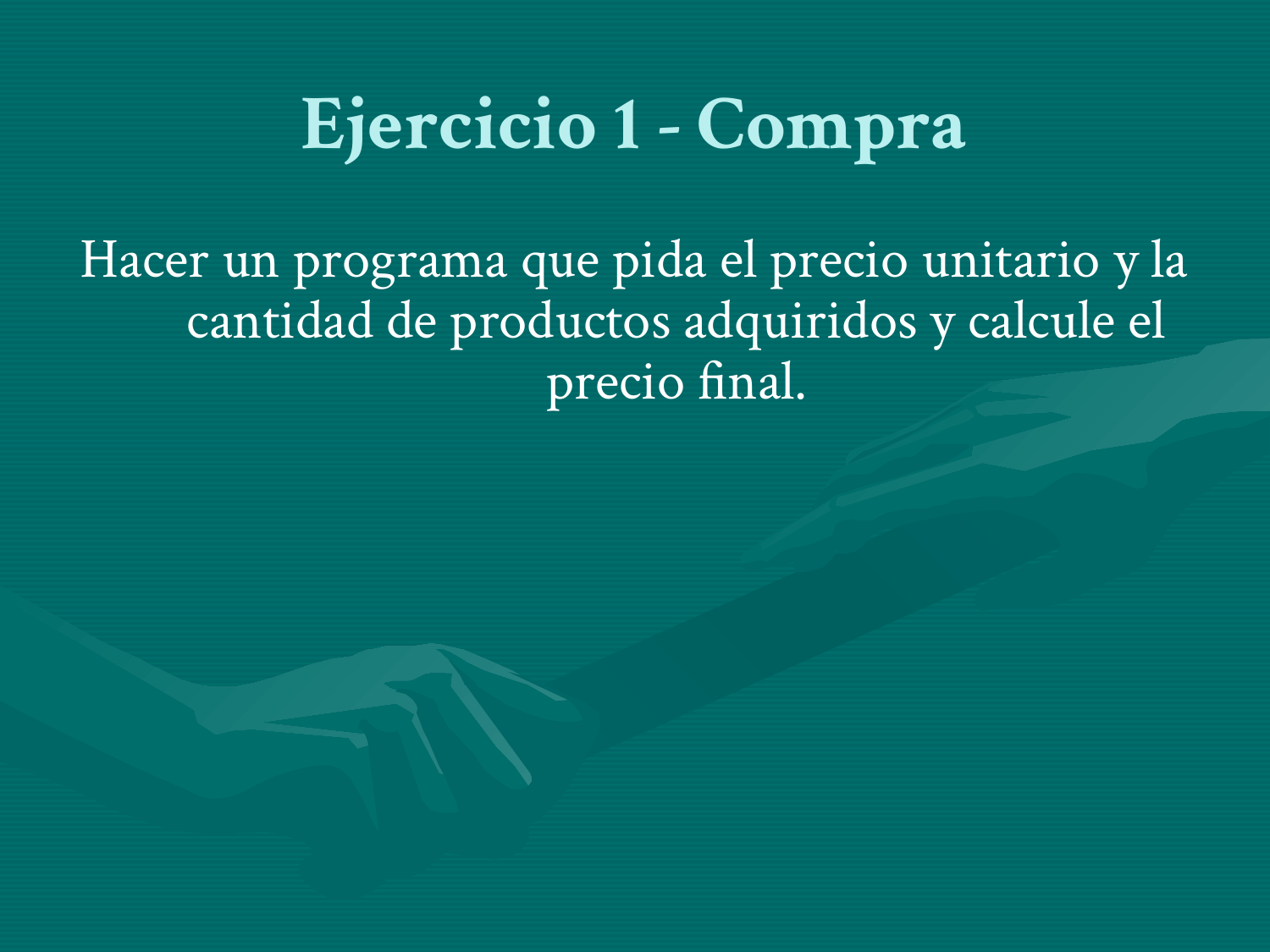

Ejercicio 1 - Compra
Hacer un programa que pida el precio unitario y la cantidad de productos adquiridos y calcule el precio final.